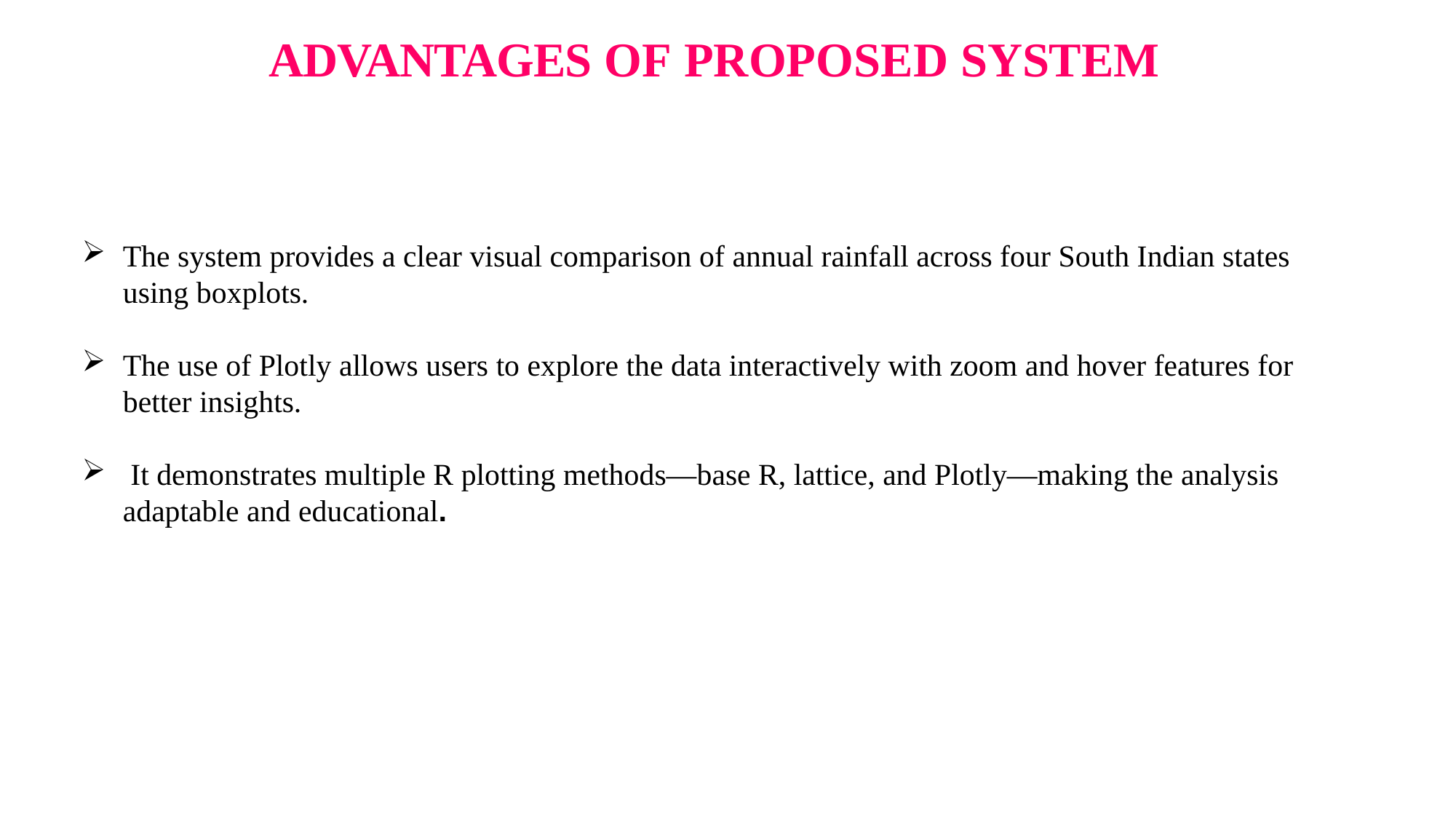

# ADVANTAGES OF PROPOSED SYSTEM
The system provides a clear visual comparison of annual rainfall across four South Indian states using boxplots.

The use of Plotly allows users to explore the data interactively with zoom and hover features for better insights.

 It demonstrates multiple R plotting methods—base R, lattice, and Plotly—making the analysis adaptable and educational.